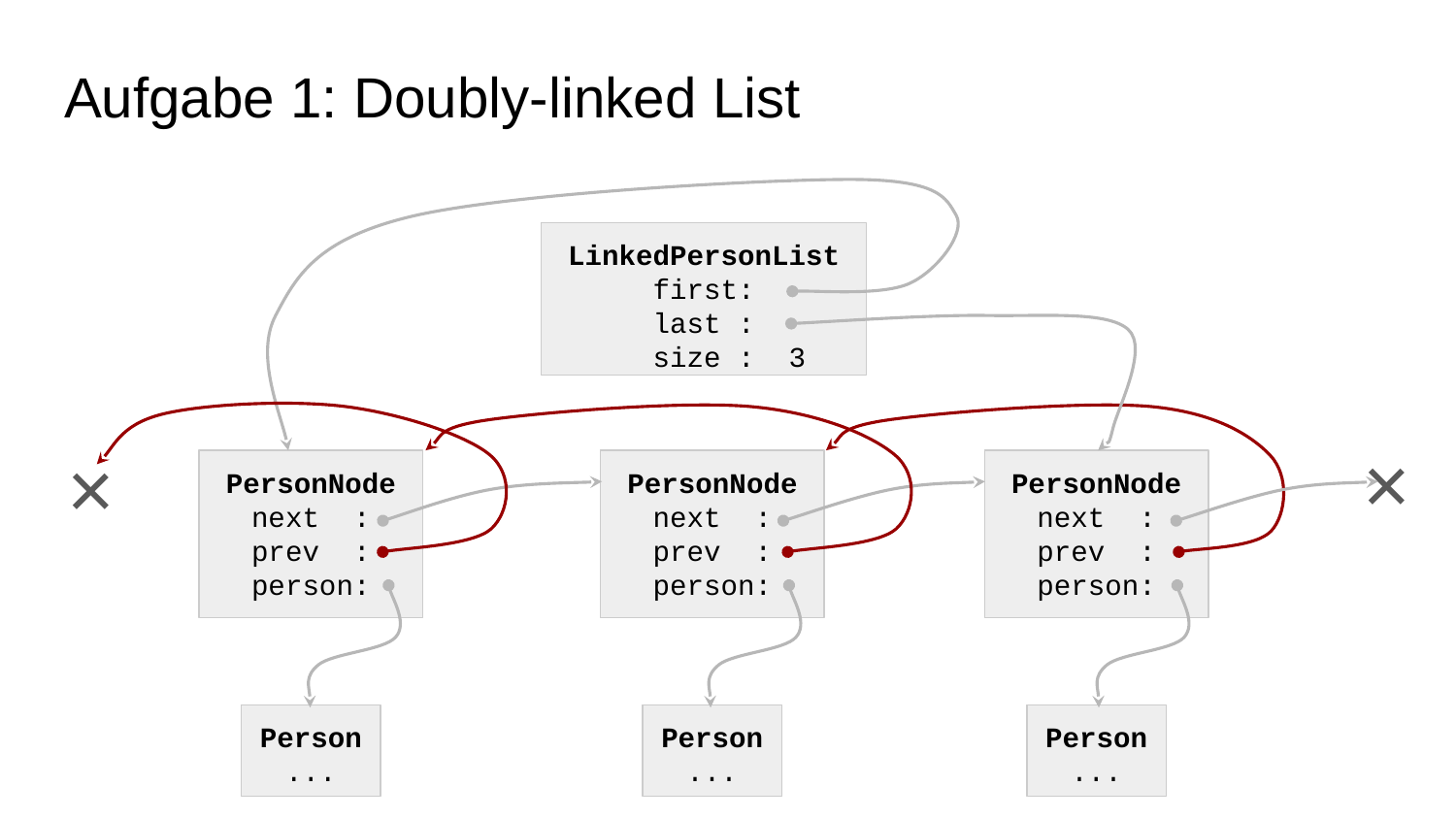

# Aufgabe 1: Doubly-linked List

LinkedPersonList
first:
last :
   size :  3

×
×
PersonNode
next  :
prev  :
person:
PersonNode
next  :
prev  :
person:

PersonNode
next  :
prev  :
person:

Person
...
Person
...
Person
...